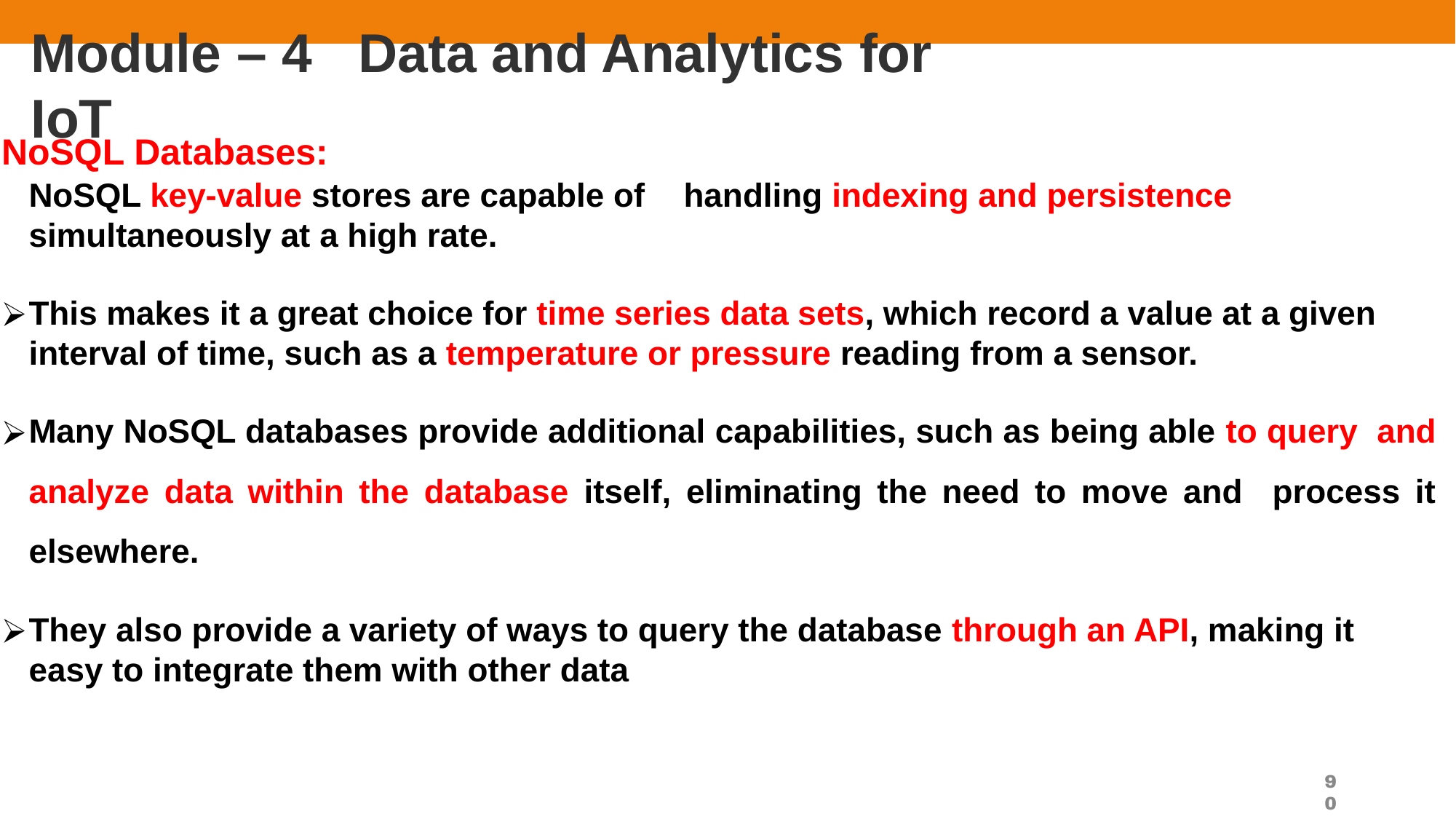

# Module – 4	Data and Analytics for IoT
NoSQL Databases:
NoSQL key-value stores are capable of	handling indexing and persistence simultaneously at a high rate.
This makes it a great choice for time series data sets, which record a value at a given interval of time, such as a temperature or pressure reading from a sensor.
Many NoSQL databases provide additional capabilities, such as being able to query  and analyze data within the database itself, eliminating the need to move and  process it elsewhere.
They also provide a variety of ways to query the database through an API, making it easy to integrate them with other data

90